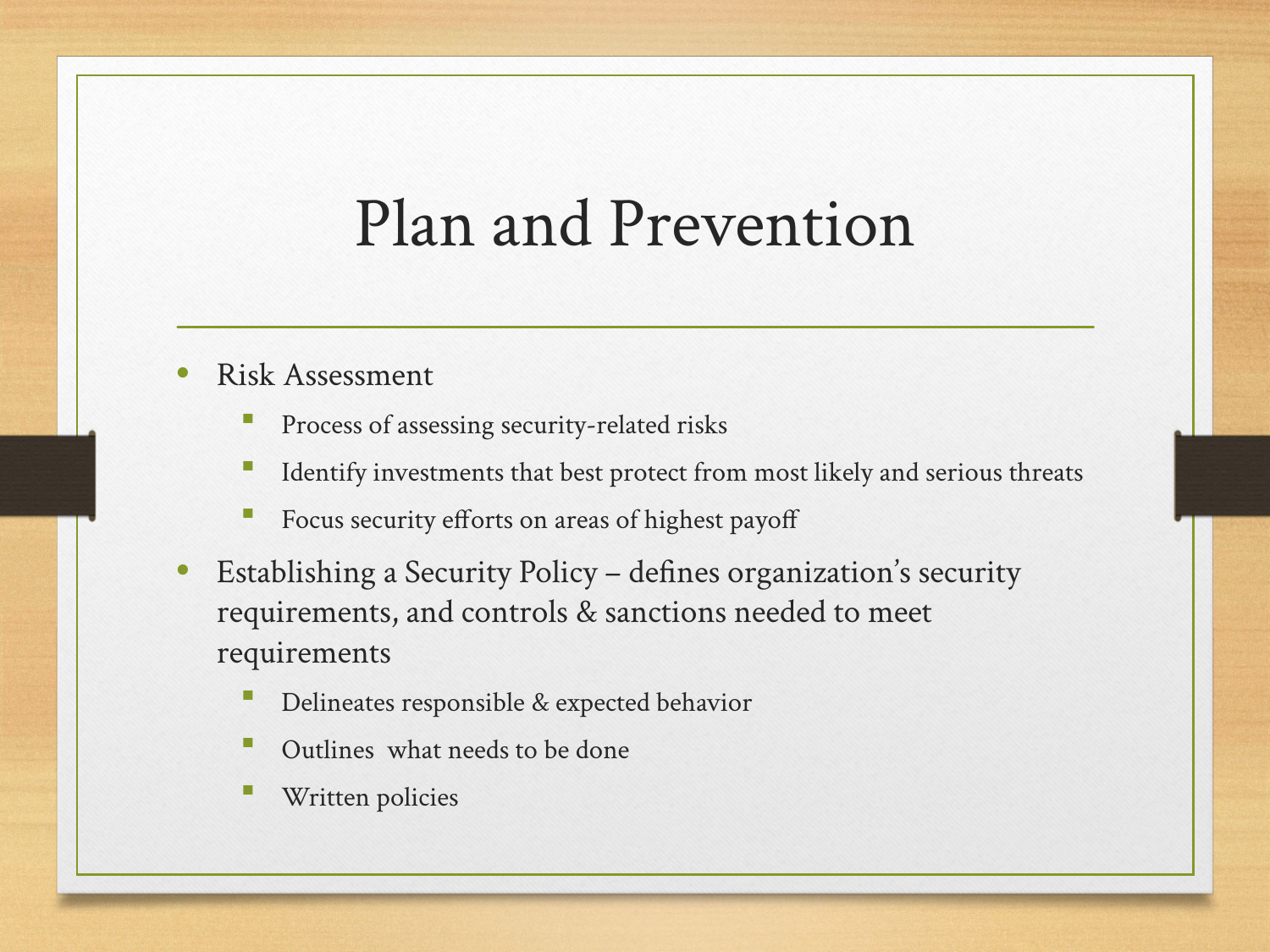

# Plan and Prevention
Risk Assessment
Process of assessing security-related risks
Identify investments that best protect from most likely and serious threats
Focus security efforts on areas of highest payoff
Establishing a Security Policy – defines organization’s security requirements, and controls & sanctions needed to meet requirements
Delineates responsible & expected behavior
Outlines  what needs to be done
Written policies